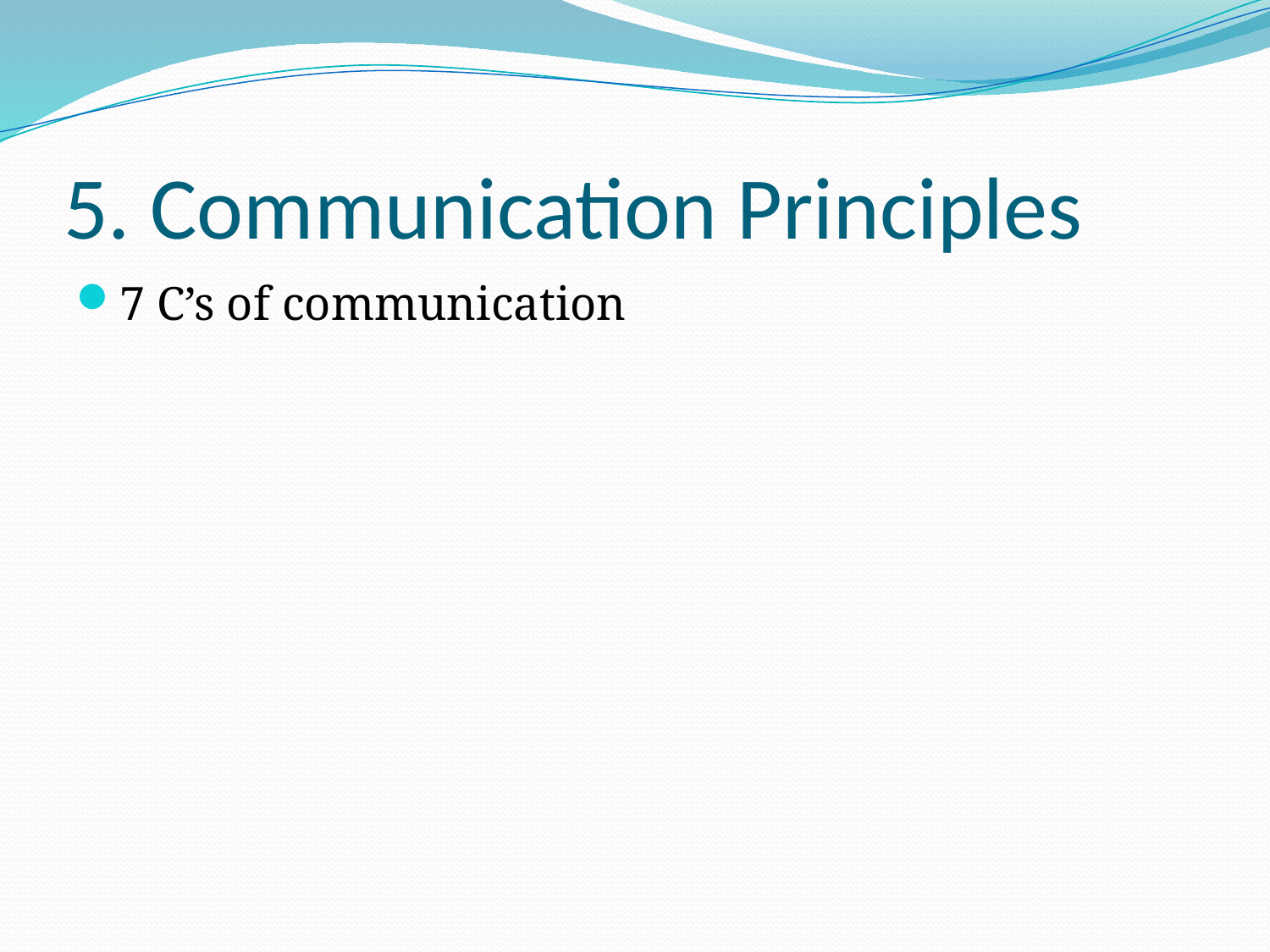

# 5. Communication Principles
7 C’s of communication